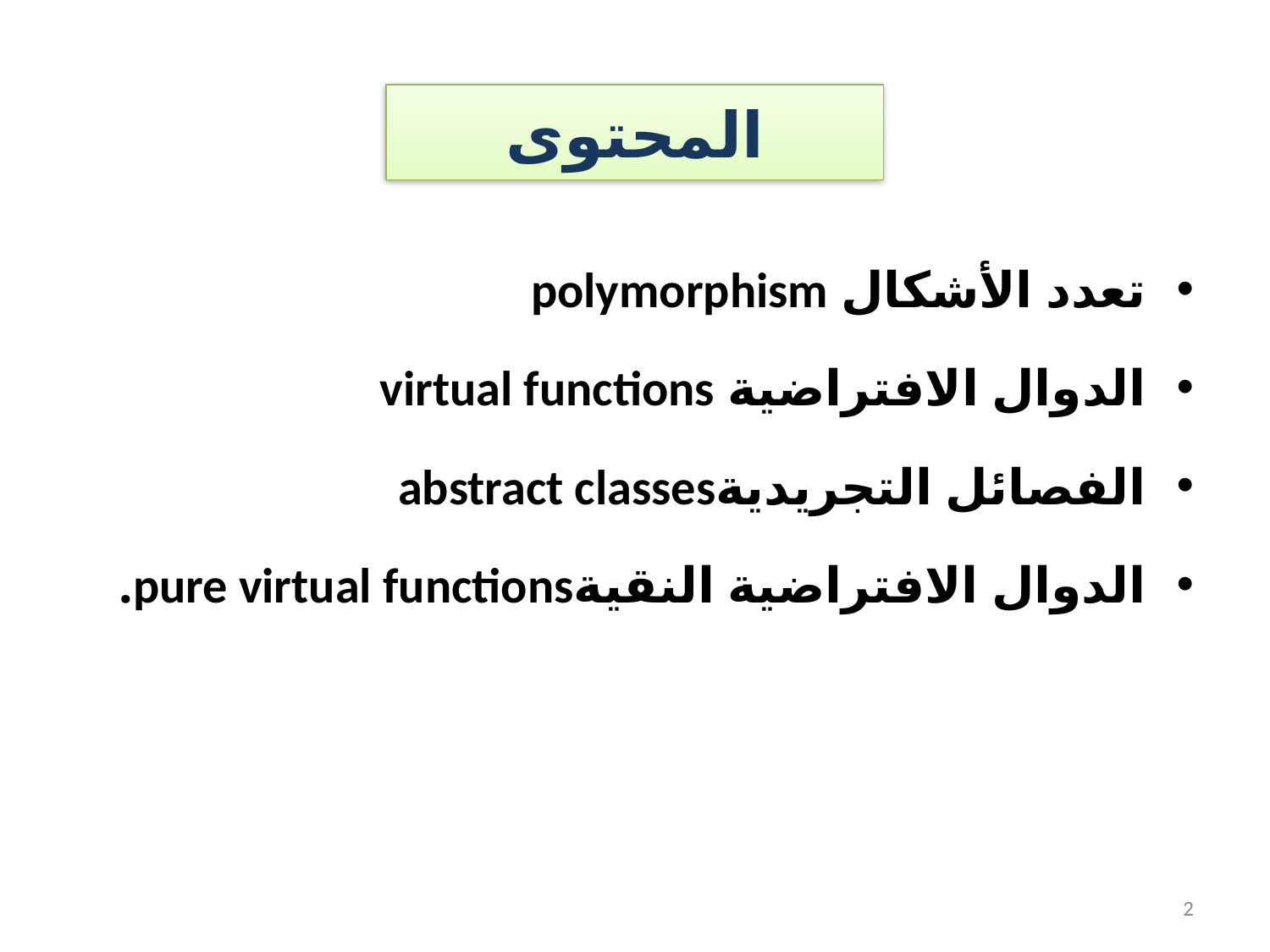

# المحتوى
تعدد الأشكال polymorphism
الدوال الافتراضية virtual functions
الفصائل التجريديةabstract classes
الدوال الافتراضية النقيةpure virtual functions.

2